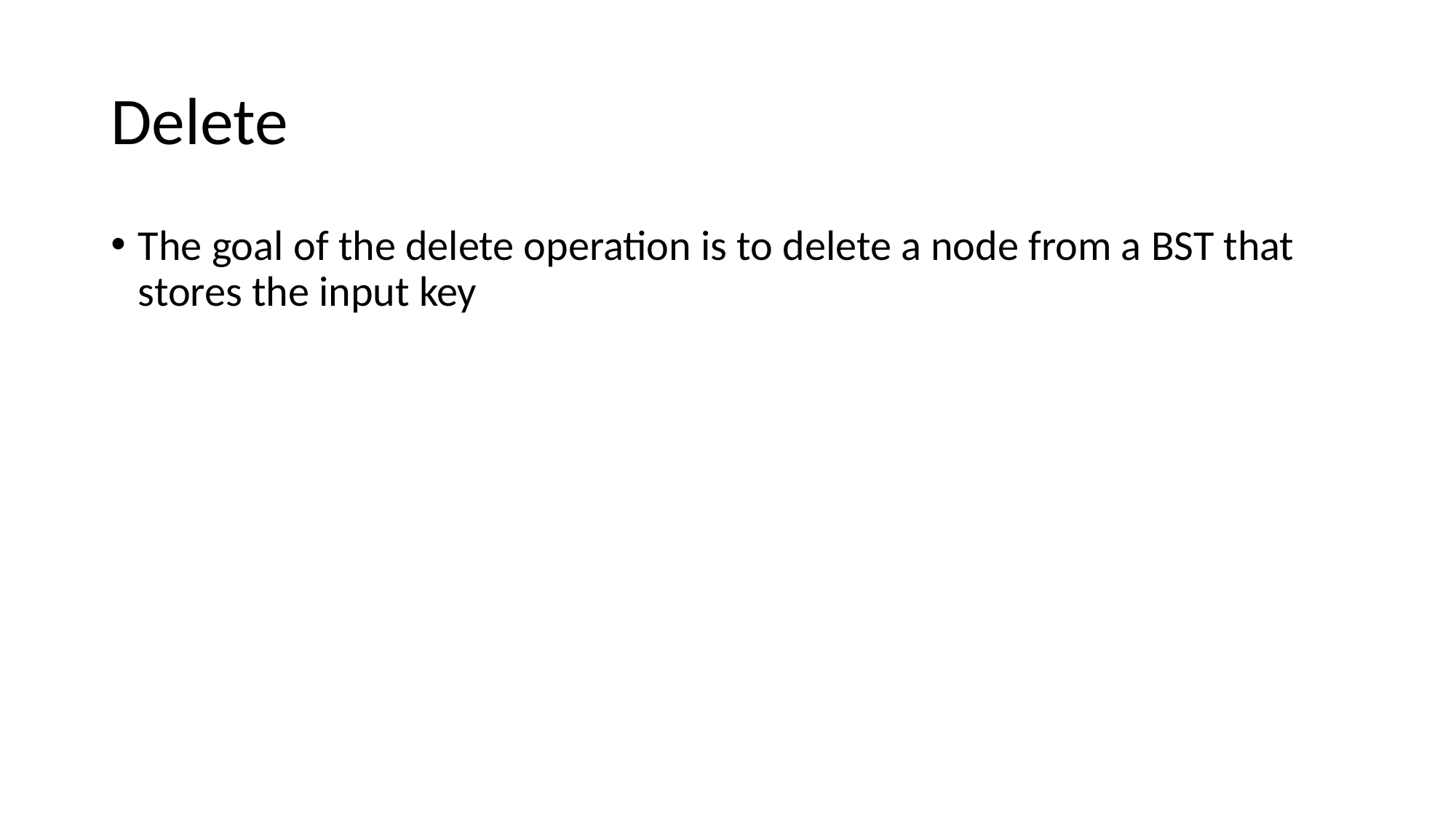

# Delete
The goal of the delete operation is to delete a node from a BST that stores the input key